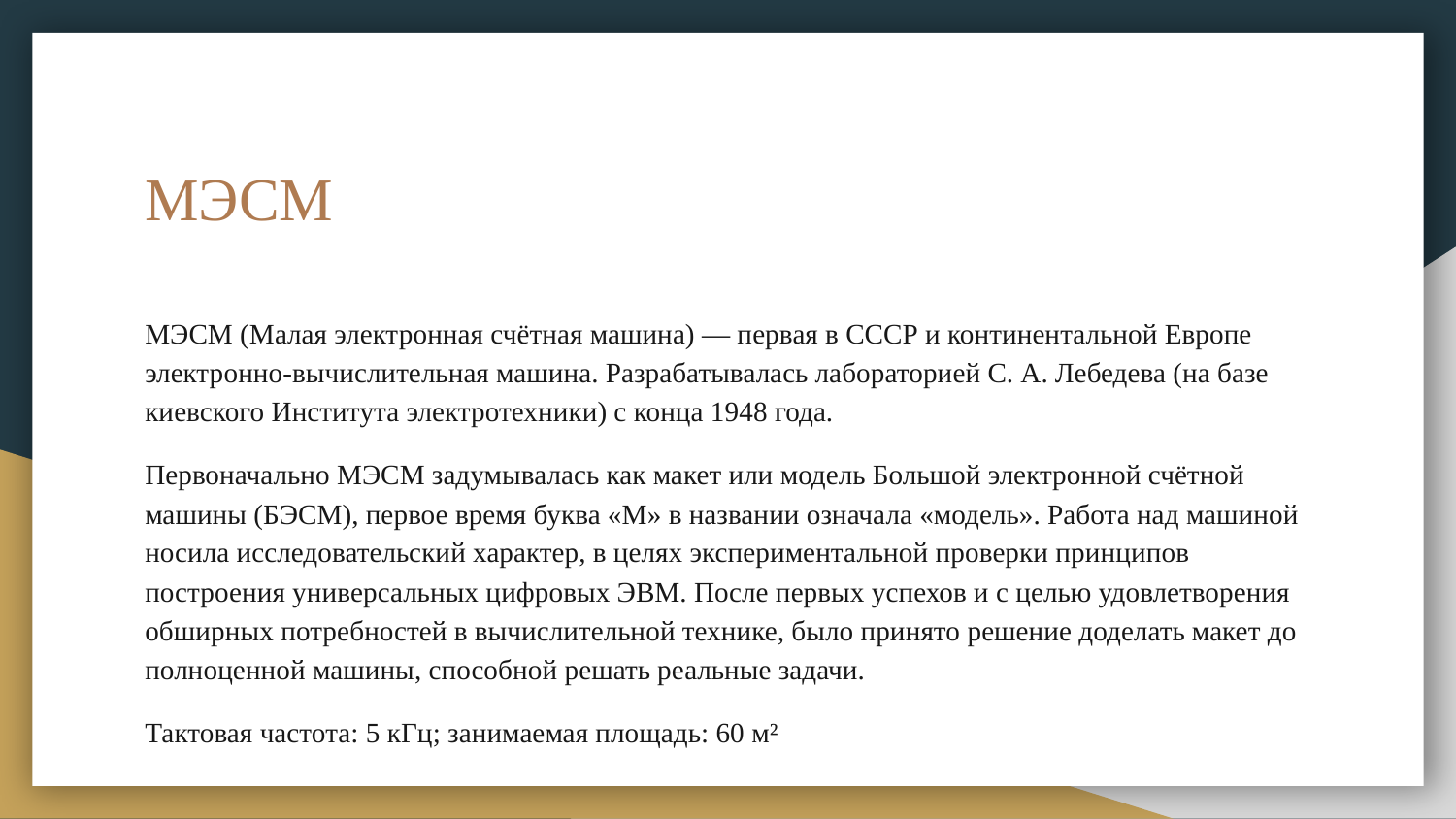

# МЭСМ
МЭСМ (Малая электронная счётная машина) — первая в СССР и континентальной Европе электронно-вычислительная машина. Разрабатывалась лабораторией С. А. Лебедева (на базе киевского Института электротехники) с конца 1948 года.
Первоначально МЭСМ задумывалась как макет или модель Большой электронной счётной машины (БЭСМ), первое время буква «М» в названии означала «модель». Работа над машиной носила исследовательский характер, в целях экспериментальной проверки принципов построения универсальных цифровых ЭВМ. После первых успехов и с целью удовлетворения обширных потребностей в вычислительной технике, было принято решение доделать макет до полноценной машины, способной решать реальные задачи.
Тактовая частота: 5 кГц; занимаемая площадь: 60 м²